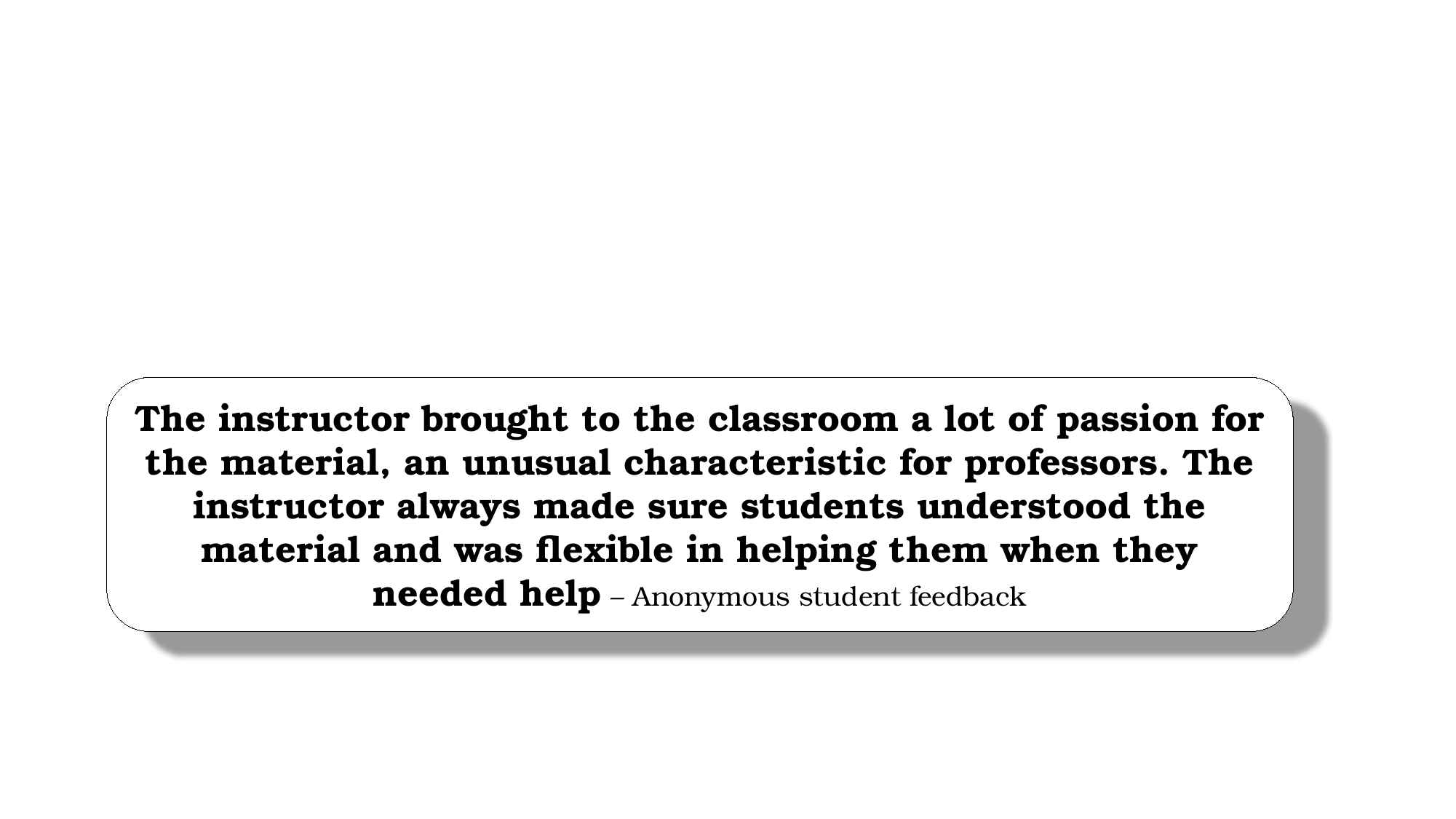

The instructor brought to the classroom a lot of passion for the material, an unusual characteristic for professors. The instructor always made sure students understood the material and was flexible in helping them when they needed help – Anonymous student feedback